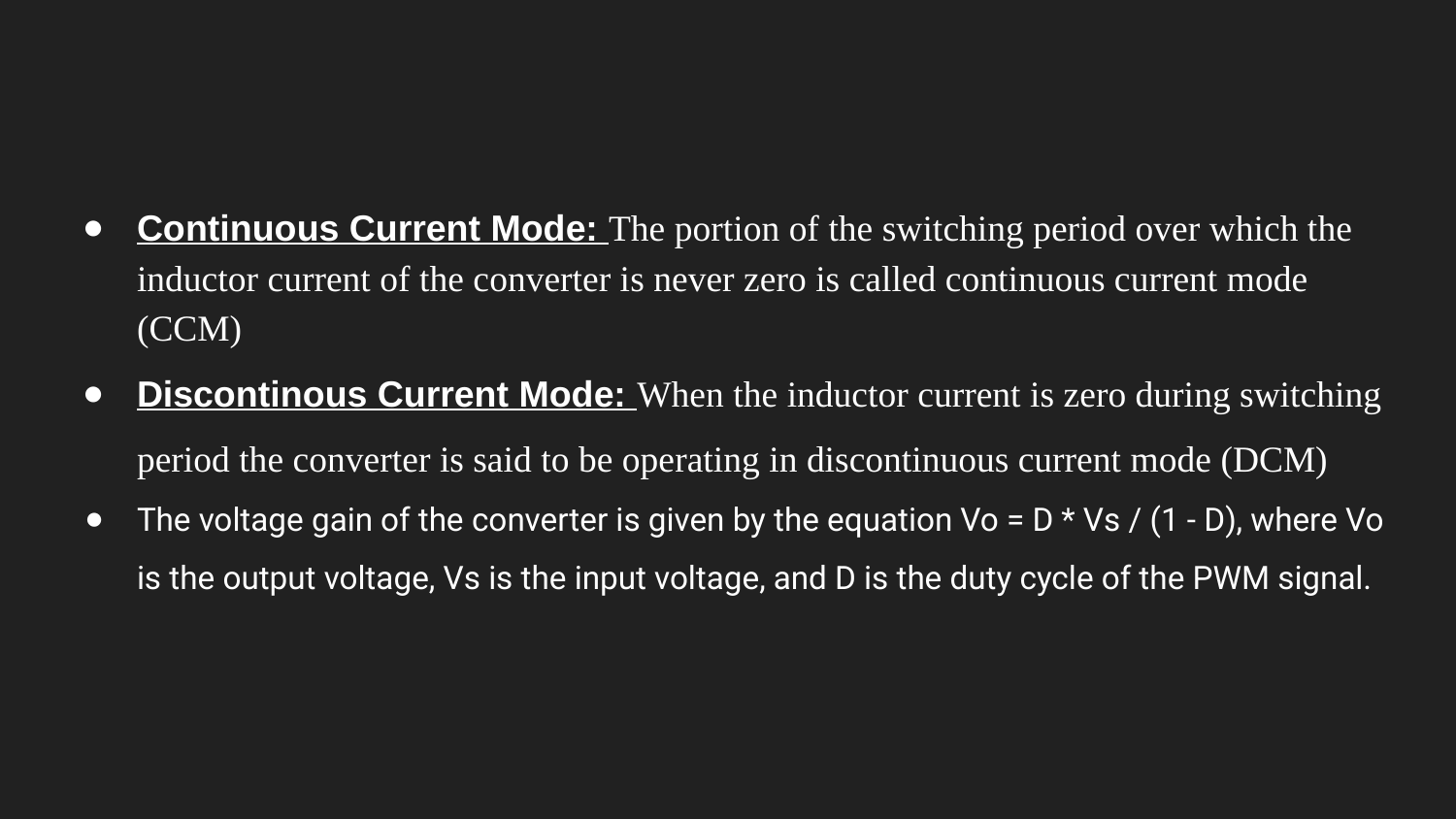

Continuous Current Mode: The portion of the switching period over which the inductor current of the converter is never zero is called continuous current mode (CCM)
Discontinous Current Mode: When the inductor current is zero during switching period the converter is said to be operating in discontinuous current mode (DCM)
The voltage gain of the converter is given by the equation Vo = D * Vs / (1 - D), where Vo is the output voltage, Vs is the input voltage, and D is the duty cycle of the PWM signal.